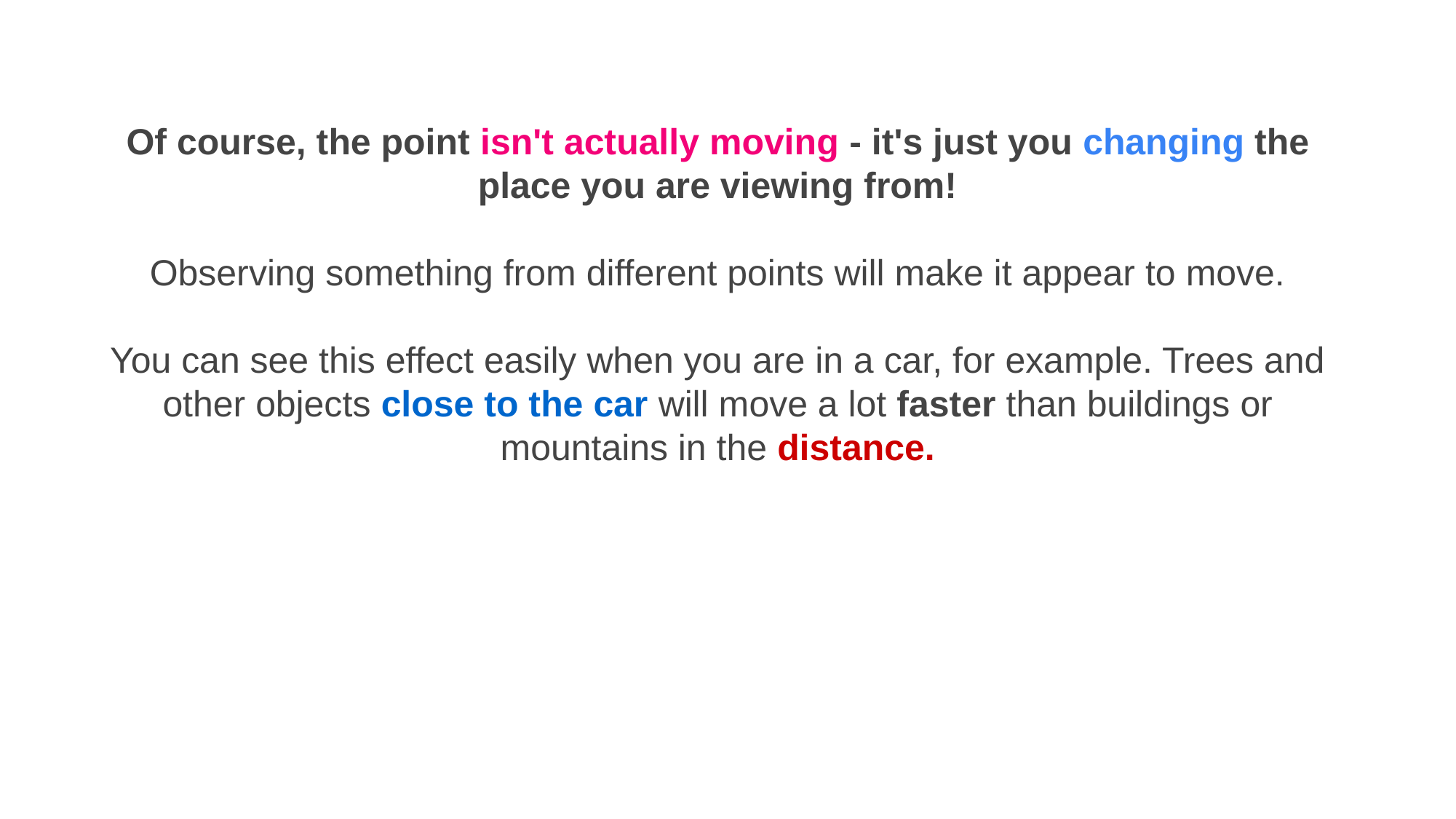

Of course, the point isn't actually moving - it's just you changing the place you are viewing from!

Observing something from different points will make it appear to move.

You can see this effect easily when you are in a car, for example. Trees and other objects close to the car will move a lot faster than buildings or mountains in the distance.